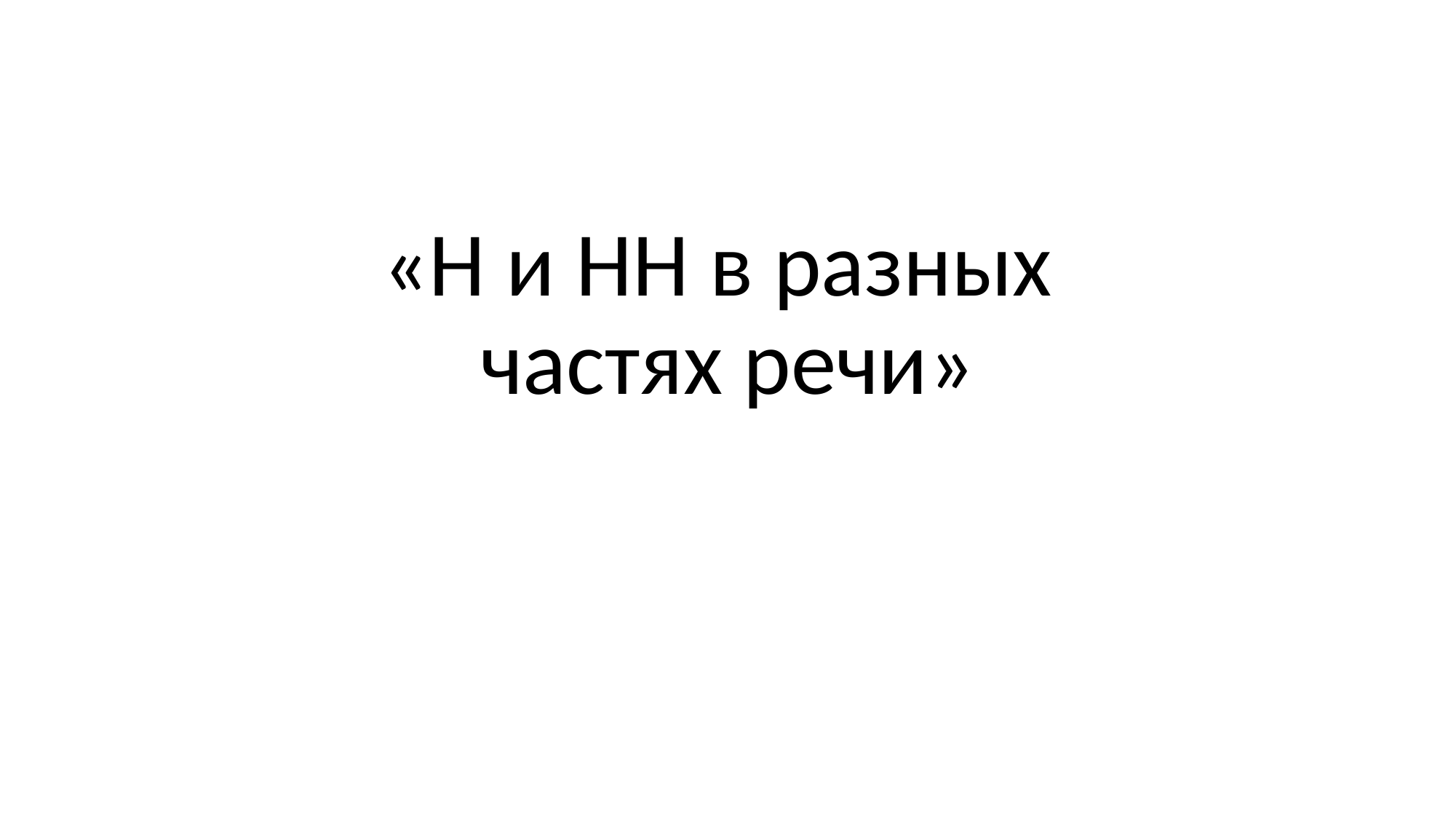

# «Н и НН в разных частях речи»